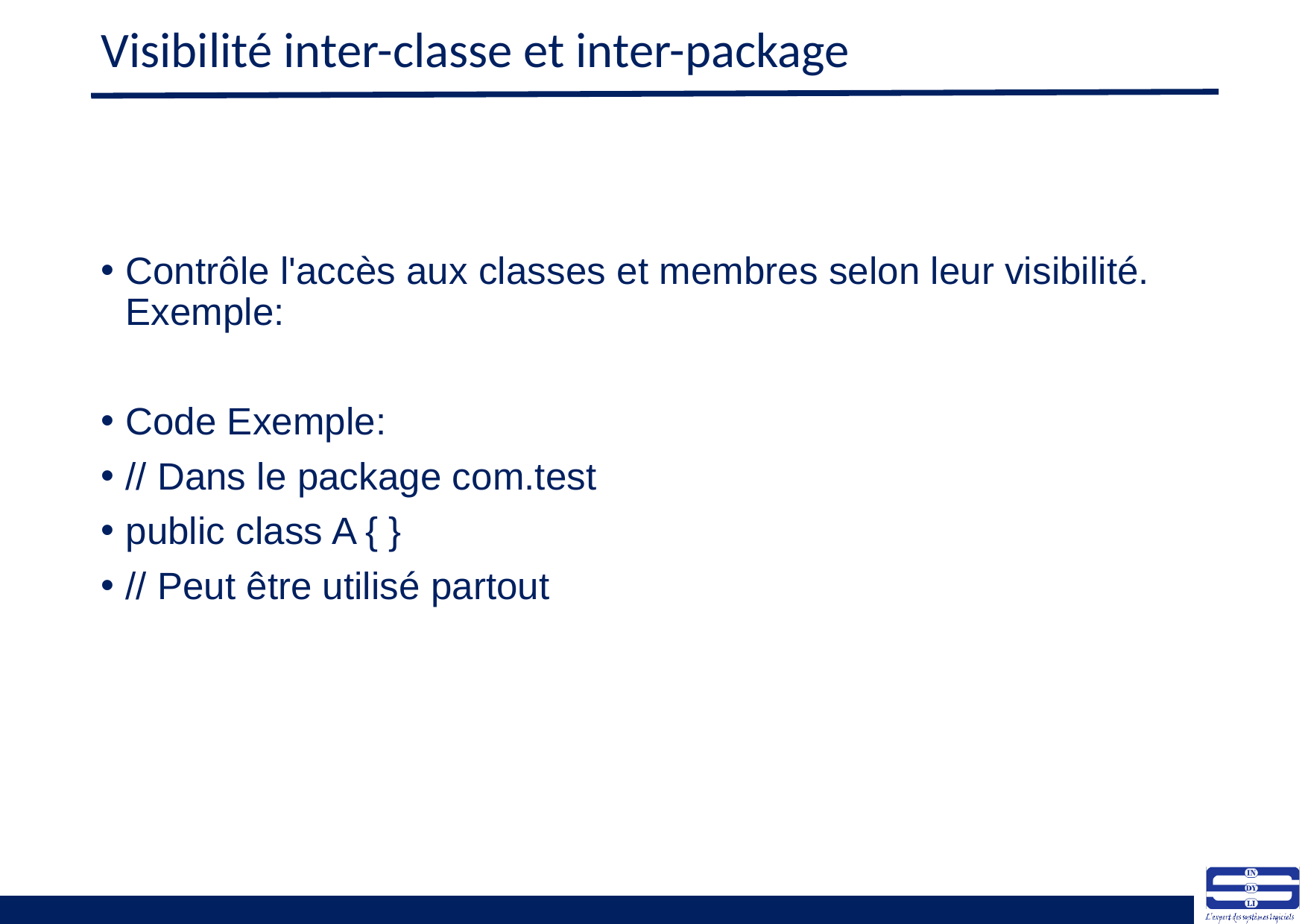

# Visibilité inter-classe et inter-package
Contrôle l'accès aux classes et membres selon leur visibilité. Exemple:

Code Exemple:
// Dans le package com.test
public class A { }
// Peut être utilisé partout